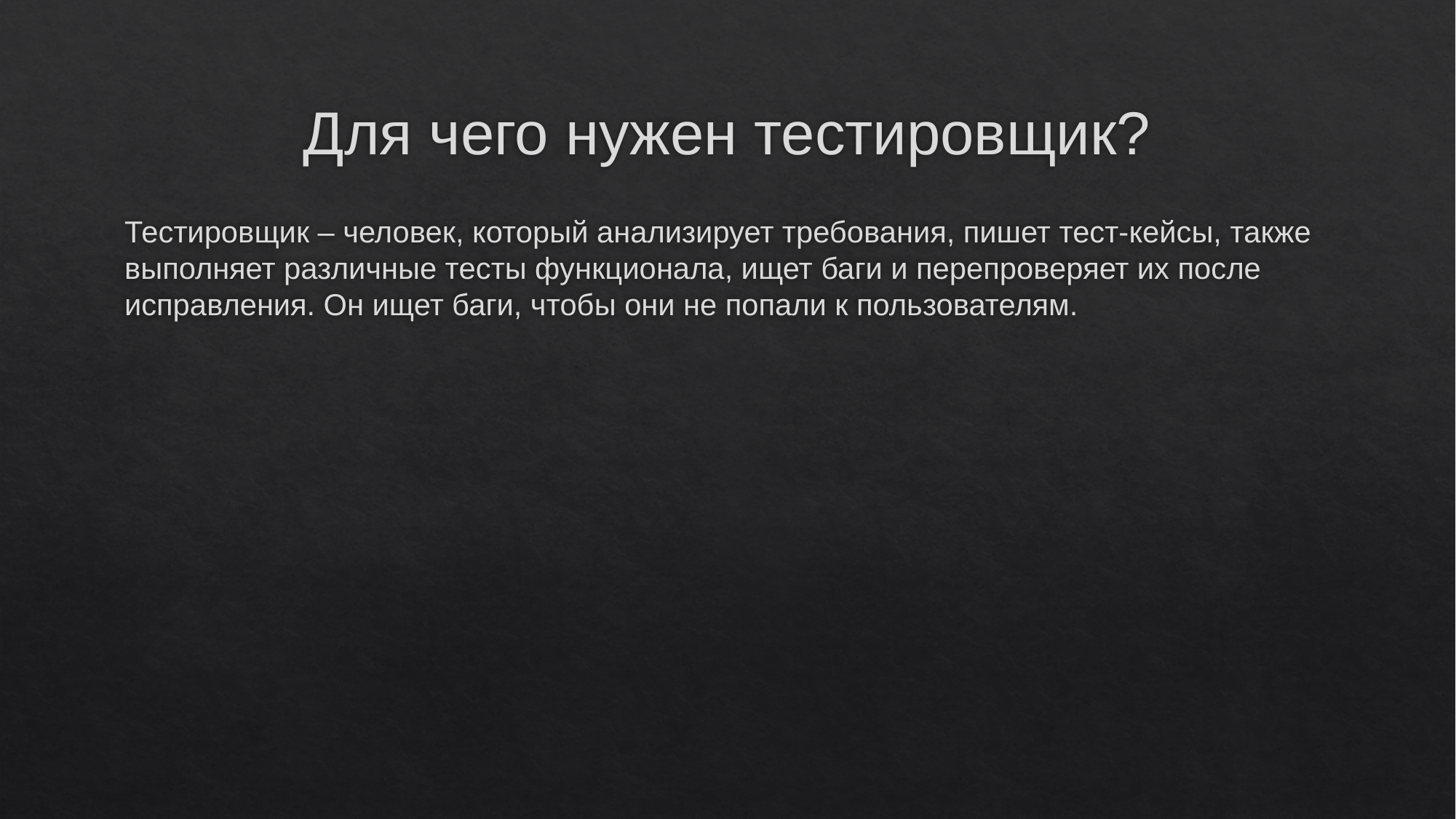

# Для чего нужен тестировщик?
Тестировщик – человек, который анализирует требования, пишет тест-кейсы, также выполняет различные тесты функционала, ищет баги и перепроверяет их после исправления. Он ищет баги, чтобы они не попали к пользователям.